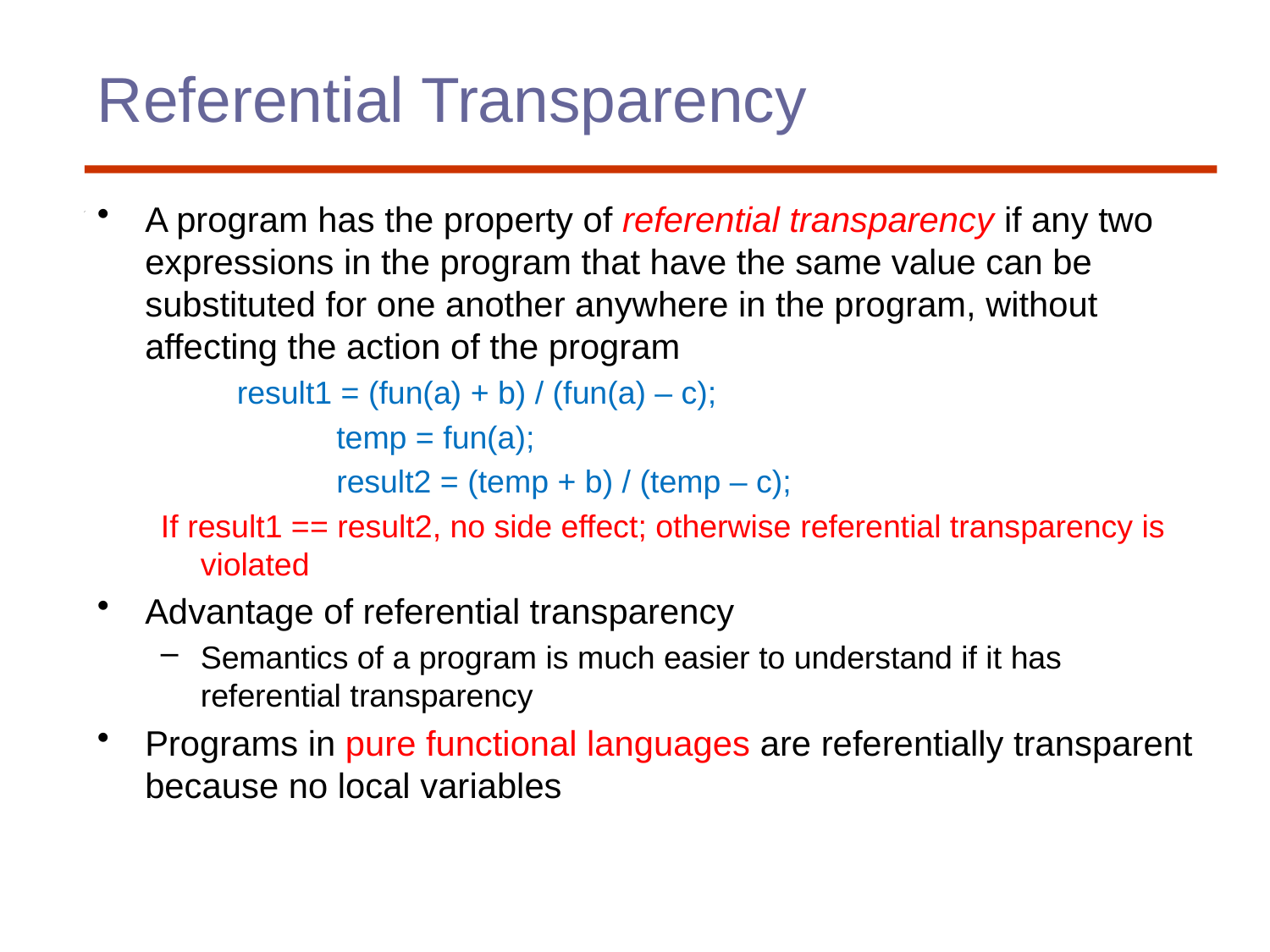

# Referential Transparency
A program has the property of referential transparency if any two expressions in the program that have the same value can be substituted for one another anywhere in the program, without affecting the action of the program
    result1 = (fun(a) + b) / (fun(a) – c);
   		 temp = fun(a);
   		 result2 = (temp + b) / (temp – c);
If result1 == result2, no side effect; otherwise referential transparency is violated
Advantage of referential transparency
Semantics of a program is much easier to understand if it has referential transparency
Programs in pure functional languages are referentially transparent because no local variables